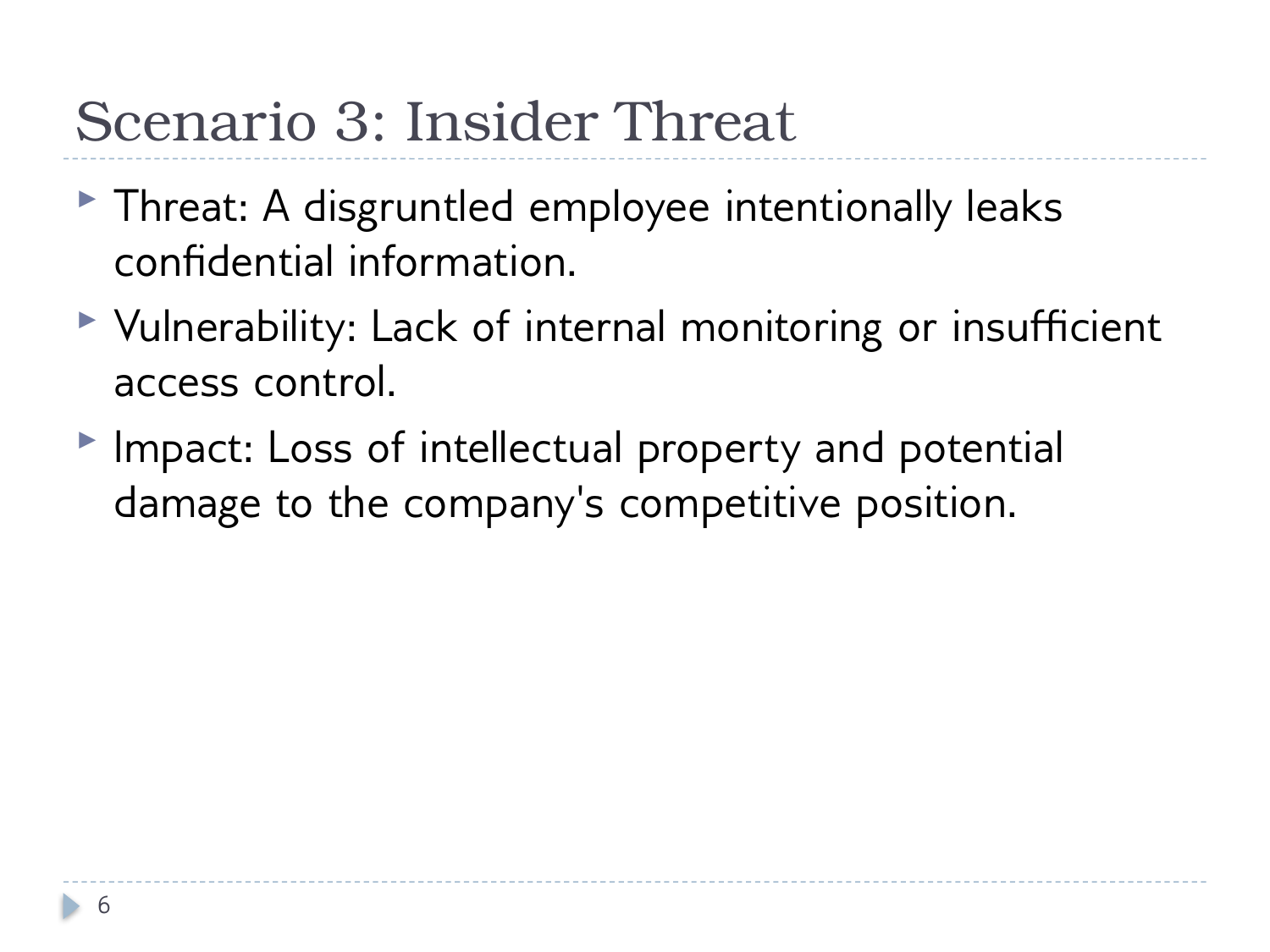

# Scenario 3: Insider Threat
Threat: A disgruntled employee intentionally leaks confidential information.
Vulnerability: Lack of internal monitoring or insufficient access control.
Impact: Loss of intellectual property and potential damage to the company's competitive position.
6